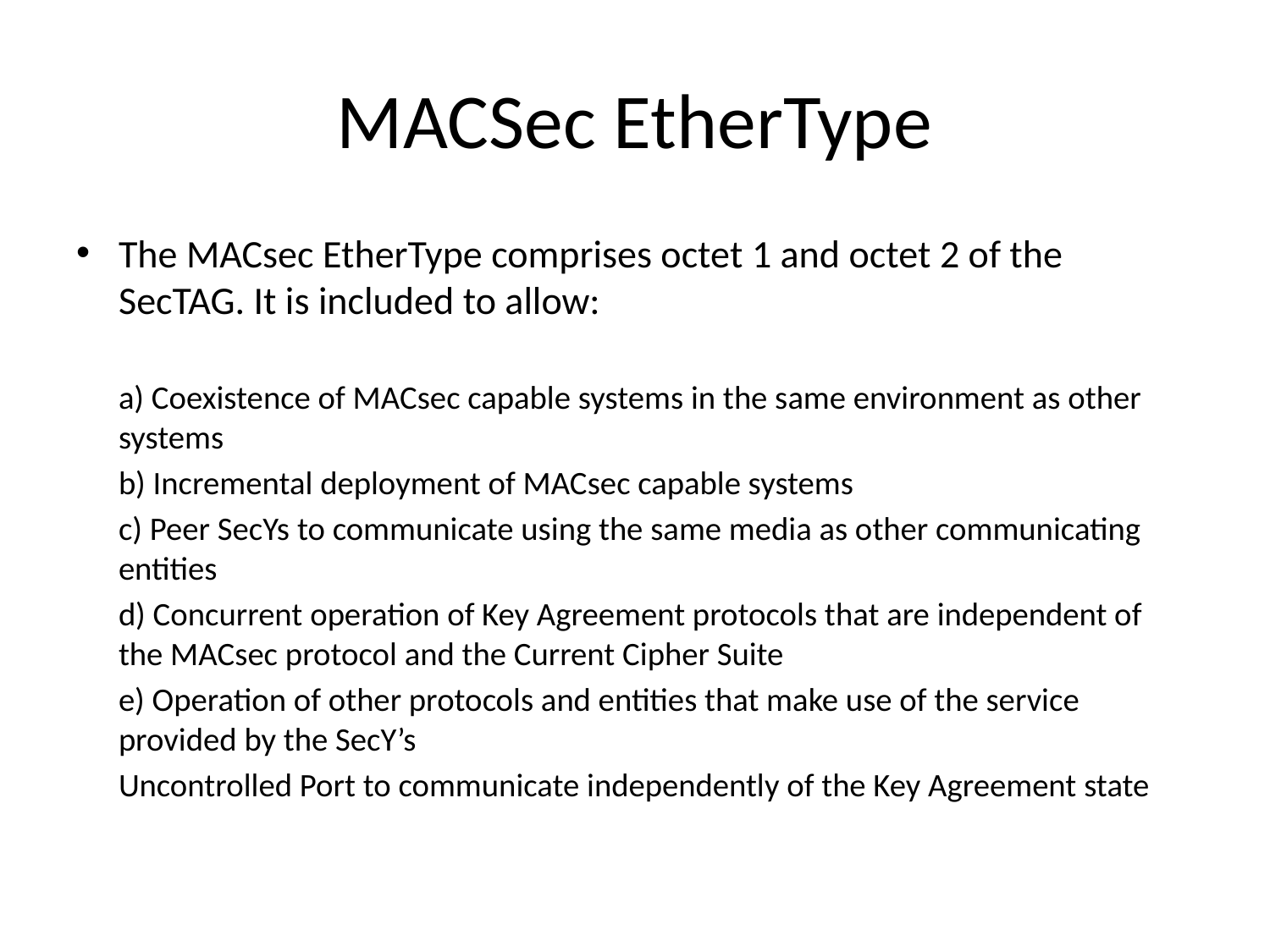

# MACSec EtherType
The MACsec EtherType comprises octet 1 and octet 2 of the SecTAG. It is included to allow:

		a) Coexistence of MACsec capable systems in the same environment as other systems
		b) Incremental deployment of MACsec capable systems
		c) Peer SecYs to communicate using the same media as other communicating entities
		d) Concurrent operation of Key Agreement protocols that are independent of the MACsec protocol and the Current Cipher Suite
		e) Operation of other protocols and entities that make use of the service provided by the SecY’s
		Uncontrolled Port to communicate independently of the Key Agreement state